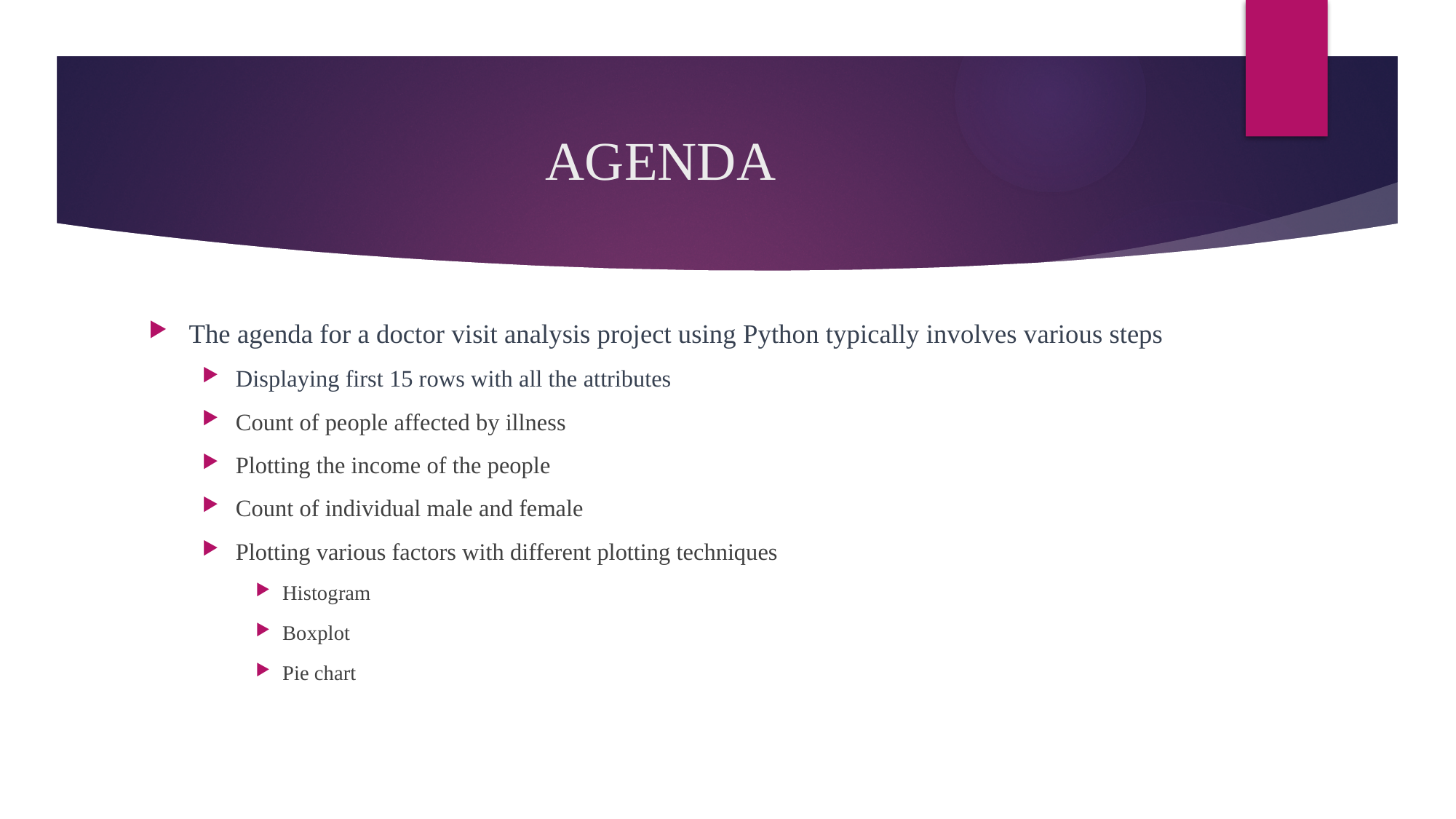

# AGENDA
The agenda for a doctor visit analysis project using Python typically involves various steps
Displaying first 15 rows with all the attributes
Count of people affected by illness
Plotting the income of the people
Count of individual male and female
Plotting various factors with different plotting techniques
Histogram
Boxplot
Pie chart